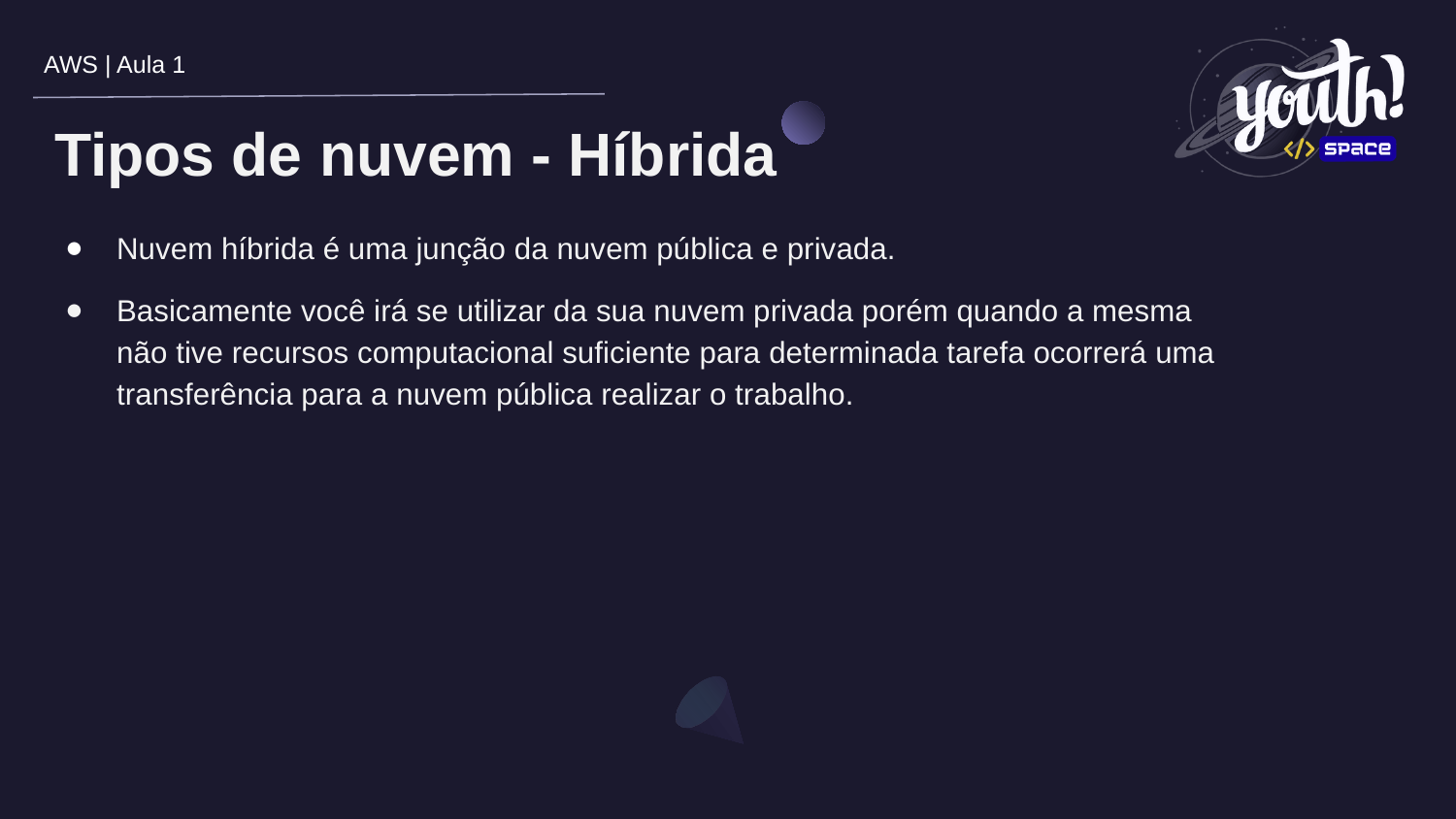

AWS | Aula 1
# Tipos de nuvem - Híbrida
Nuvem híbrida é uma junção da nuvem pública e privada.
Basicamente você irá se utilizar da sua nuvem privada porém quando a mesma não tive recursos computacional suficiente para determinada tarefa ocorrerá uma transferência para a nuvem pública realizar o trabalho.